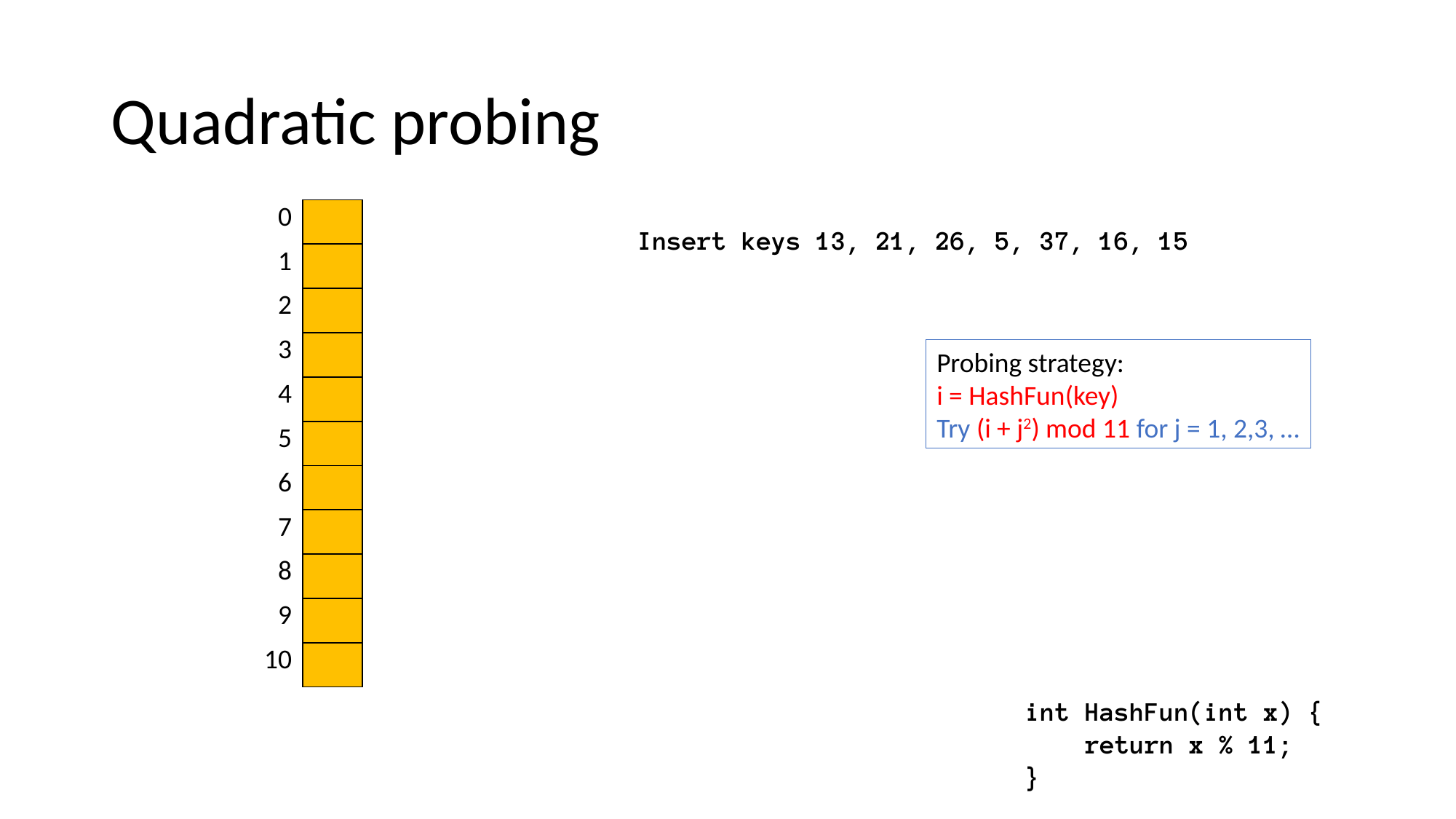

# Quadratic probing
| 0 |  |
| --- | --- |
| 1 |  |
| 2 |  |
| 3 |  |
| 4 |  |
| 5 |  |
| 6 |  |
| 7 |  |
| 8 |  |
| 9 |  |
| 10 |  |
Insert keys 13, 21, 26, 5, 37, 16, 15
Probing strategy:
i = HashFun(key)
Try (i + j2) mod 11 for j = 1, 2,3, …
int HashFun(int x) {
    return x % 11;
}